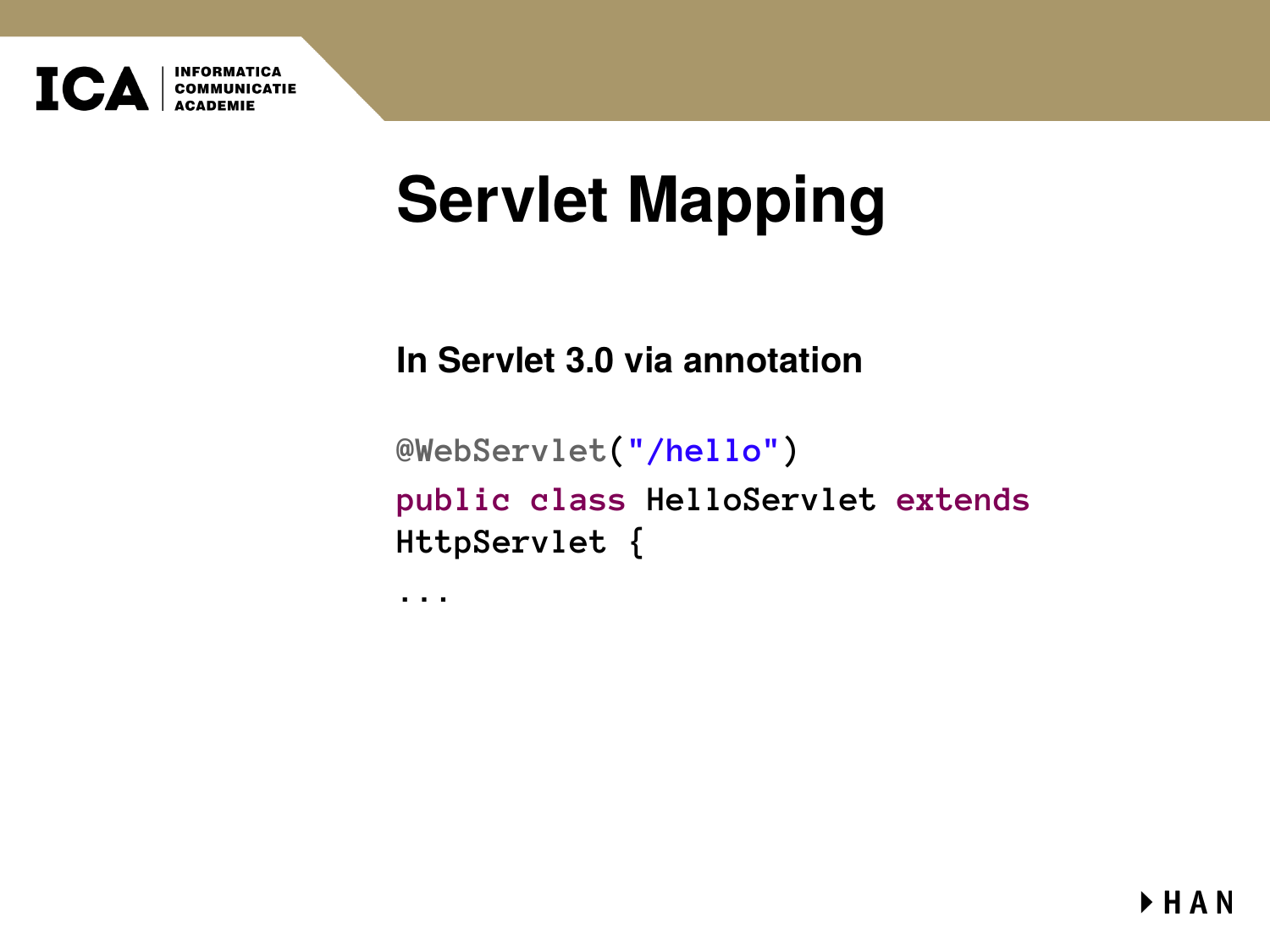

# Servlet Mapping

In Servlet 3.0 via annotation

@WebServlet("/hello")
public class HelloServlet extends HttpServlet {
...